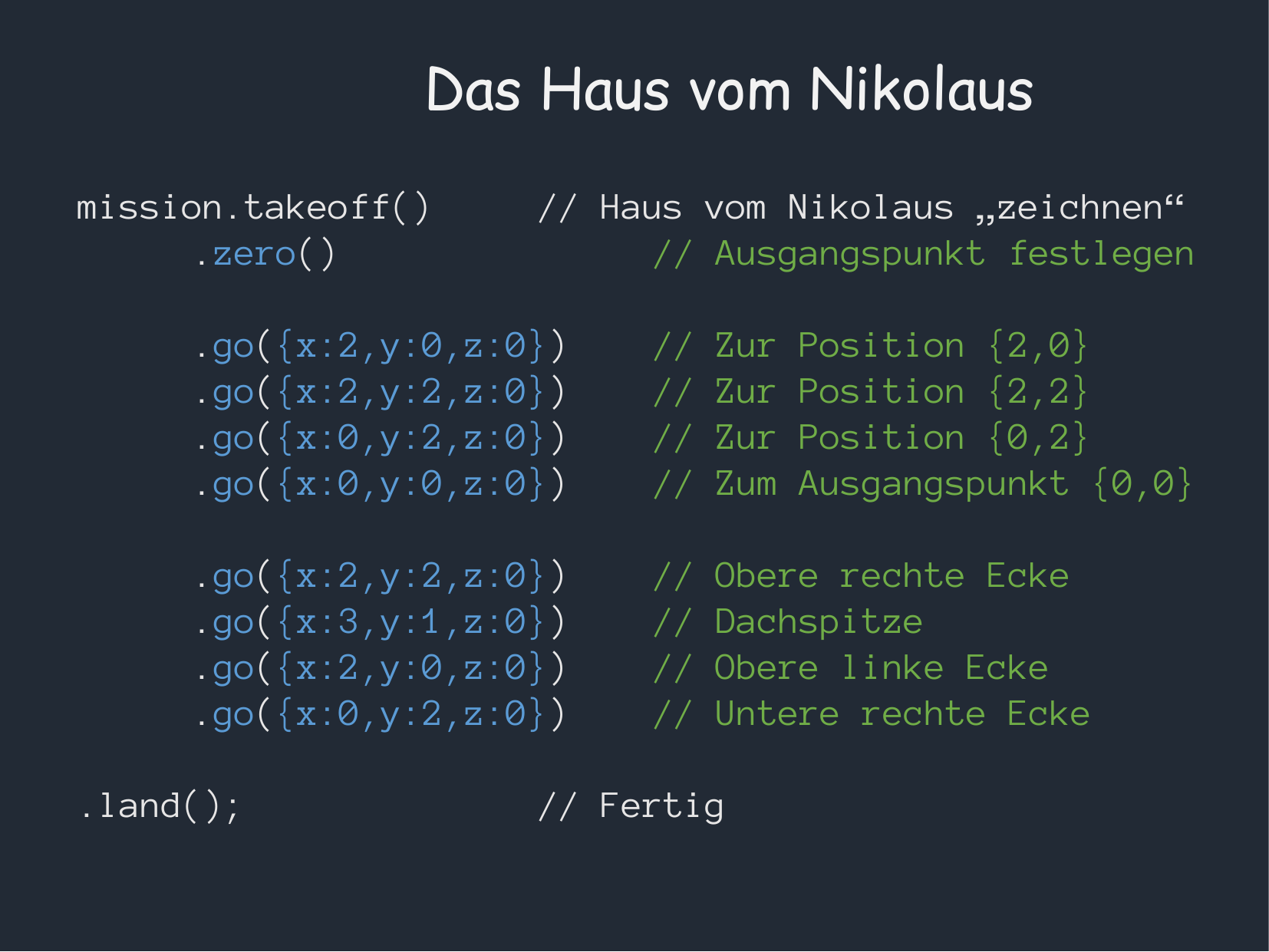

Das Haus vom Nikolaus
mission.takeoff()	// Haus vom Nikolaus „zeichnen“
	.zero()			// Ausgangspunkt festlegen

	.go({x:2,y:0,z:0})	// Zur Position {2,0}
	.go({x:2,y:2,z:0})	// Zur Position {2,2}
	.go({x:0,y:2,z:0})	// Zur Position {0,2}
	.go({x:0,y:0,z:0})	// Zum Ausgangspunkt {0,0}

	.go({x:2,y:2,z:0})	// Obere rechte Ecke
	.go({x:3,y:1,z:0})	// Dachspitze
	.go({x:2,y:0,z:0})	// Obere linke Ecke
	.go({x:0,y:2,z:0})	// Untere rechte Ecke

.land();			// Fertig